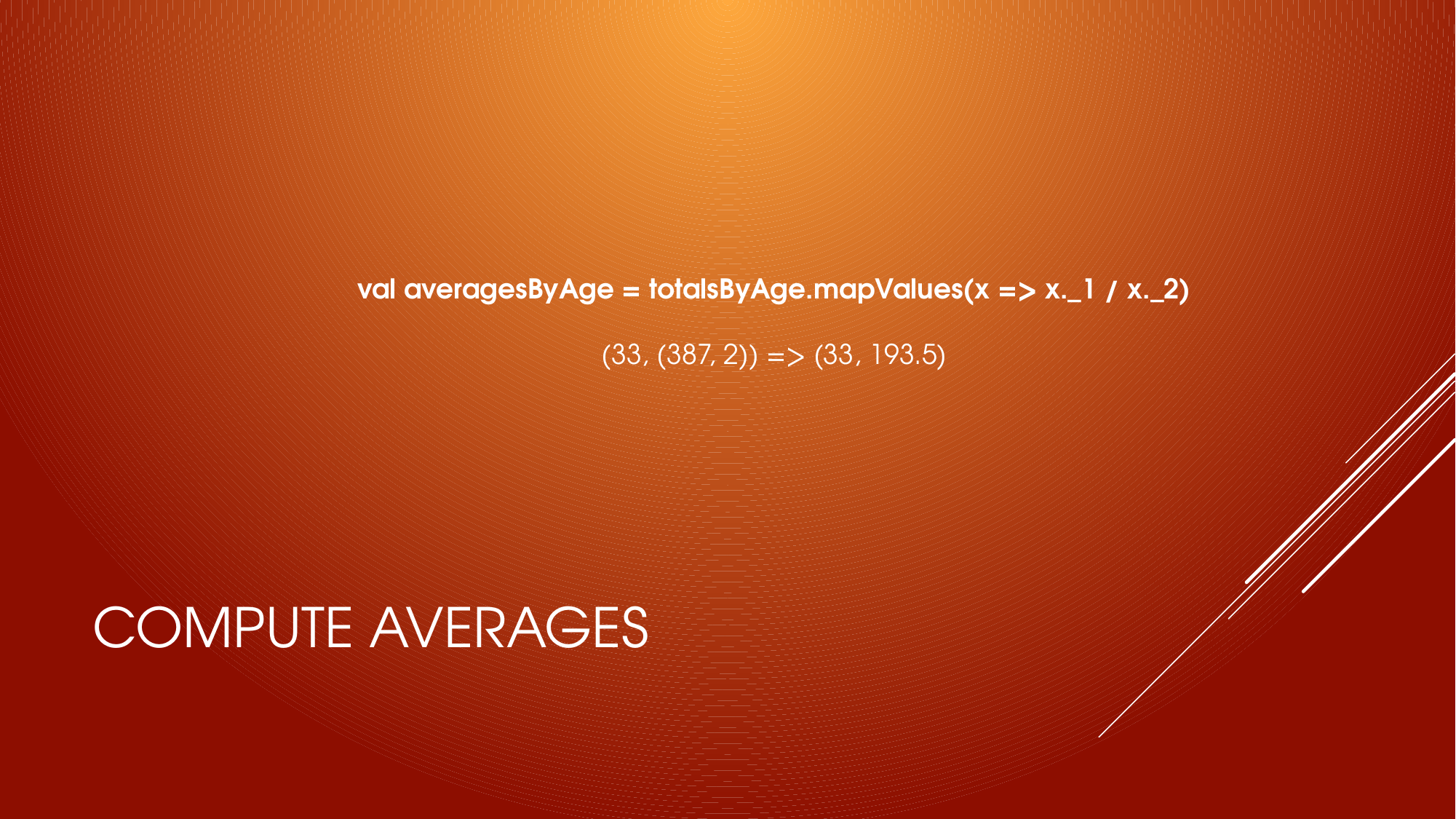

val averagesByAge = totalsByAge.mapValues(x => x._1 / x._2)

(33, (387, 2)) => (33, 193.5)
# Compute averages